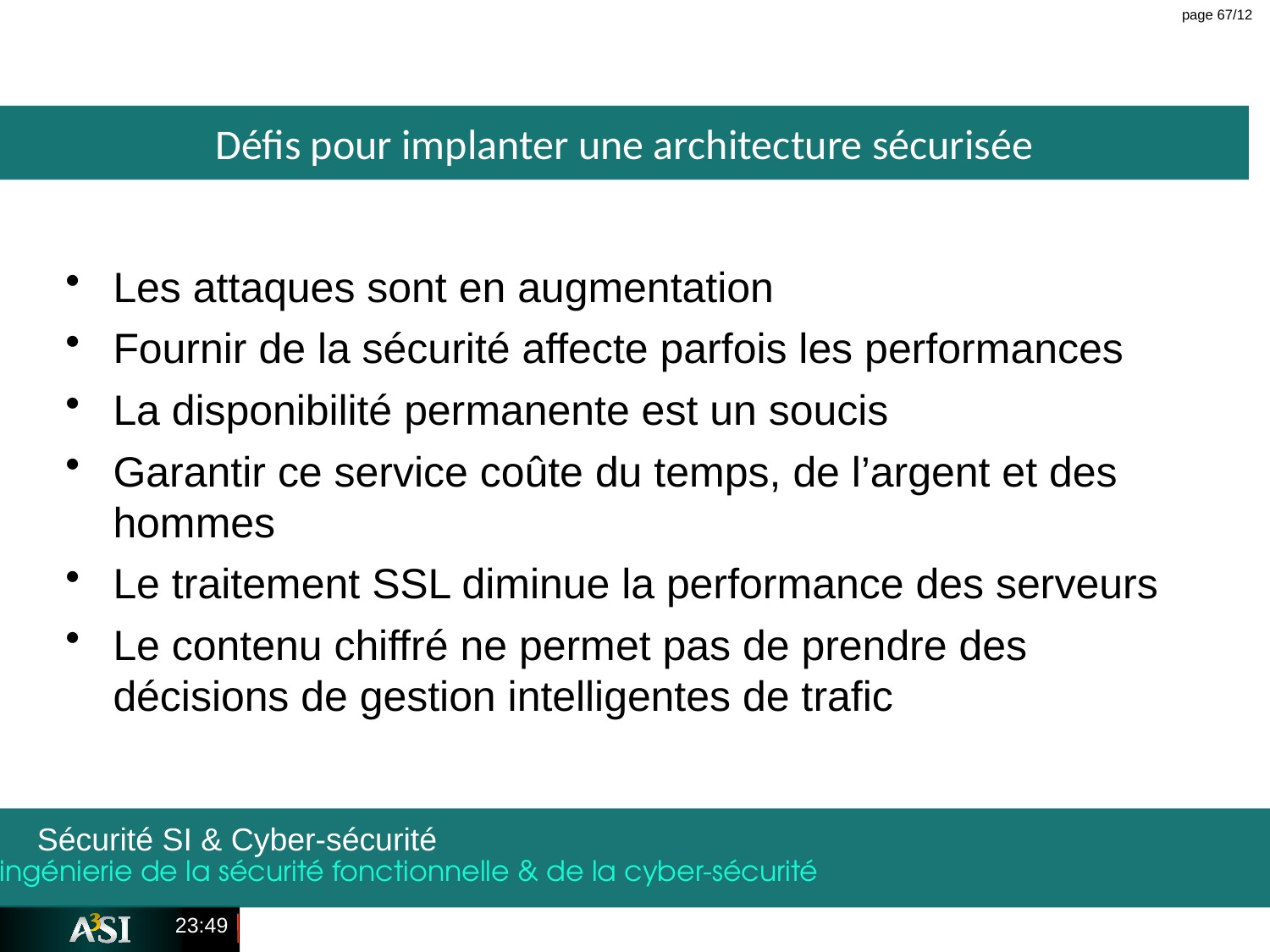

page 67/12
Défis pour implanter une architecture sécurisée
Les attaques sont en augmentation
Fournir de la sécurité affecte parfois les performances
La disponibilité permanente est un soucis
Garantir ce service coûte du temps, de l’argent et des hommes
Le traitement SSL diminue la performance des serveurs
Le contenu chiffré ne permet pas de prendre des décisions de gestion intelligentes de trafic

ingénierie de la sécurité fonctionnelle & de la cyber-sécurité
Sécurité SI & Cyber-sécurité

23:49